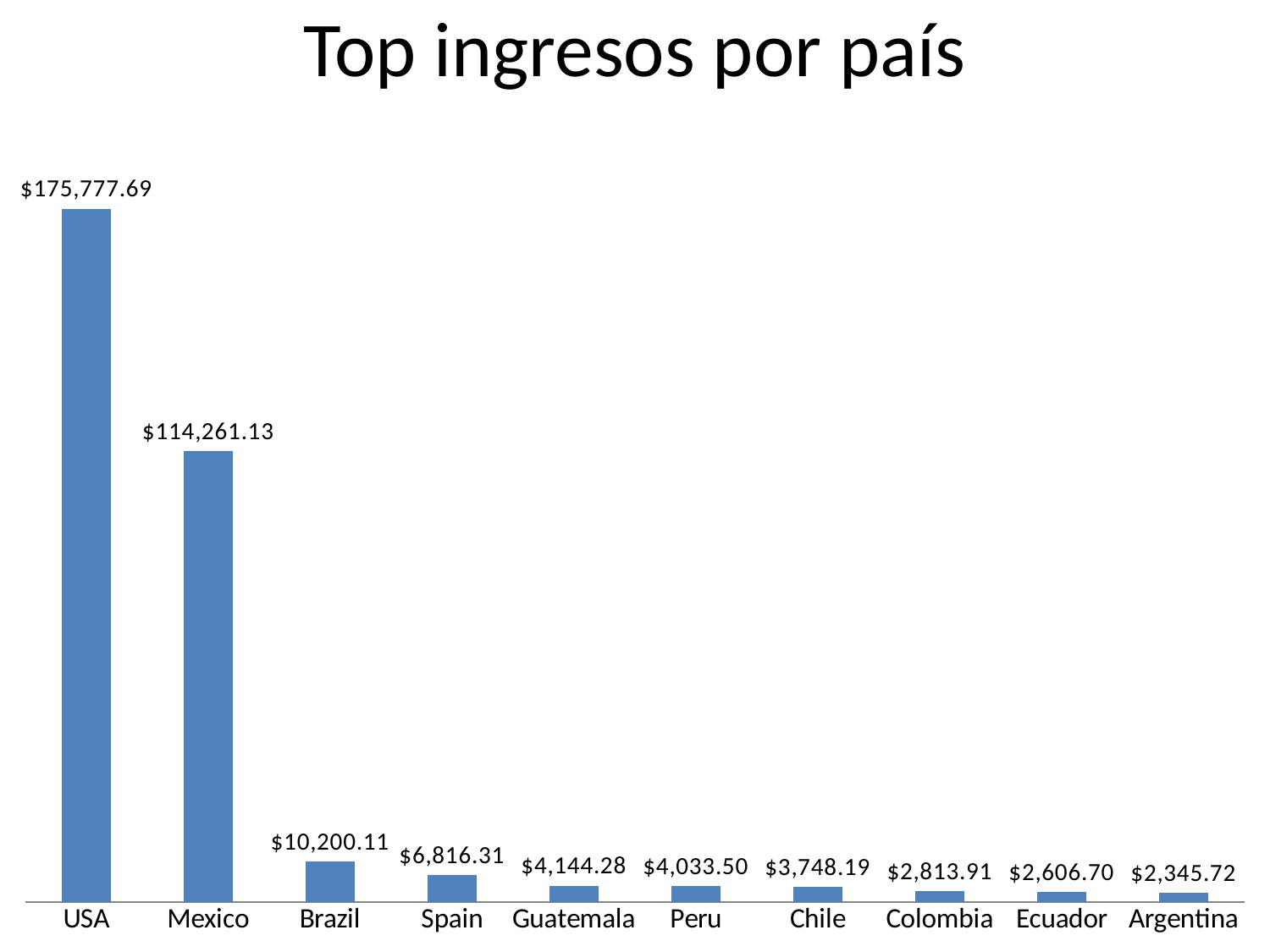

# Top ingresos por país

### Chart

| Category | Total por plataforma |
|---|---|
| USA | 175777.68949486376 |
| Mexico | 114261.12744584546 |
| Brazil | 10200.111540366619 |
| Spain | 6816.311144841841 |
| Guatemala | 4144.284244650817 |
| Peru | 4033.499254674786 |
| Chile | 3748.194362229931 |
| Colombia | 2813.9103406341783 |
| Ecuador | 2606.6973705630776 |
| Argentina | 2345.7156080033265 |